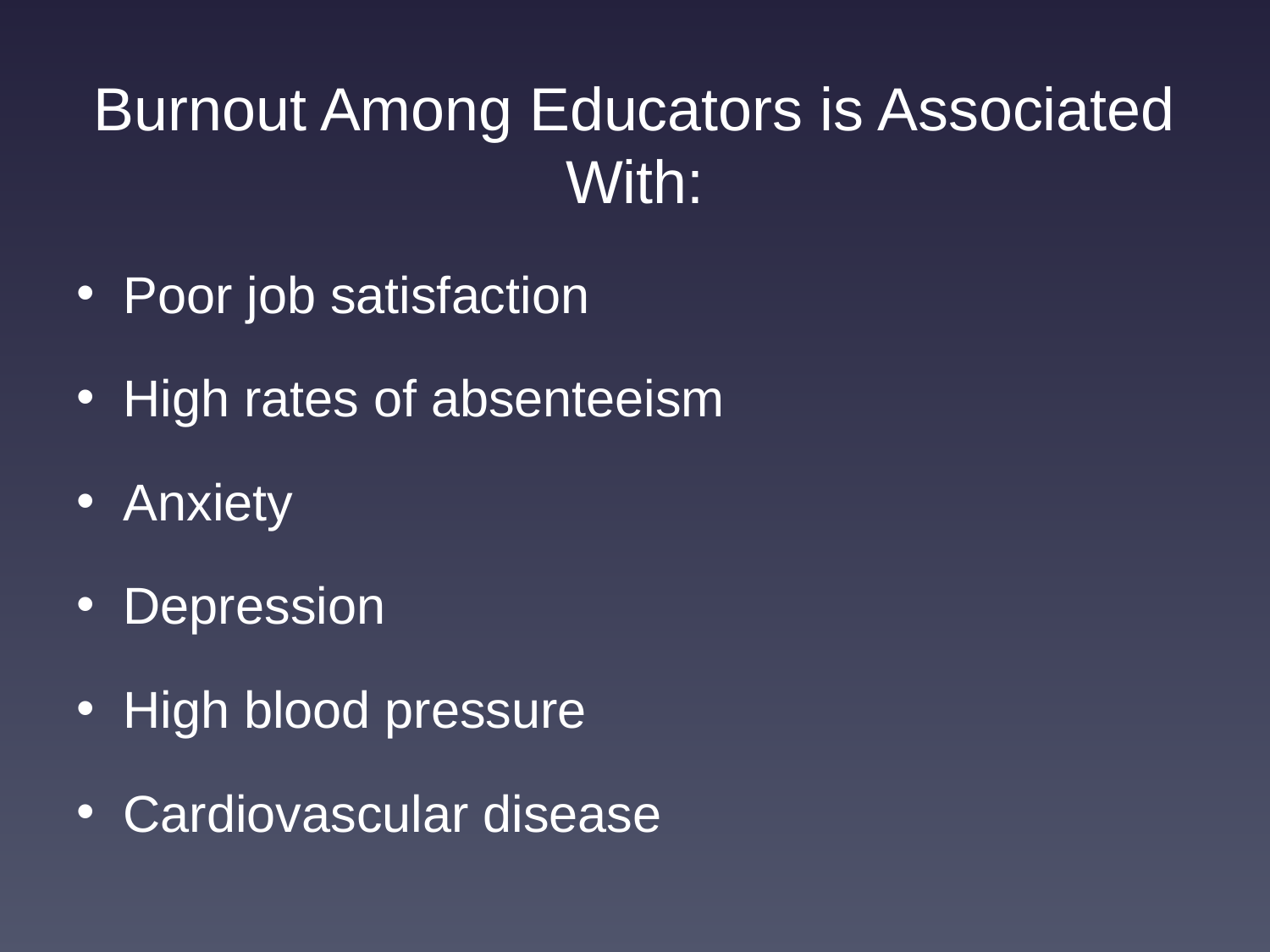

# Burnout Among Educators is Associated With:
Poor job satisfaction
High rates of absenteeism
Anxiety
Depression
High blood pressure
Cardiovascular disease